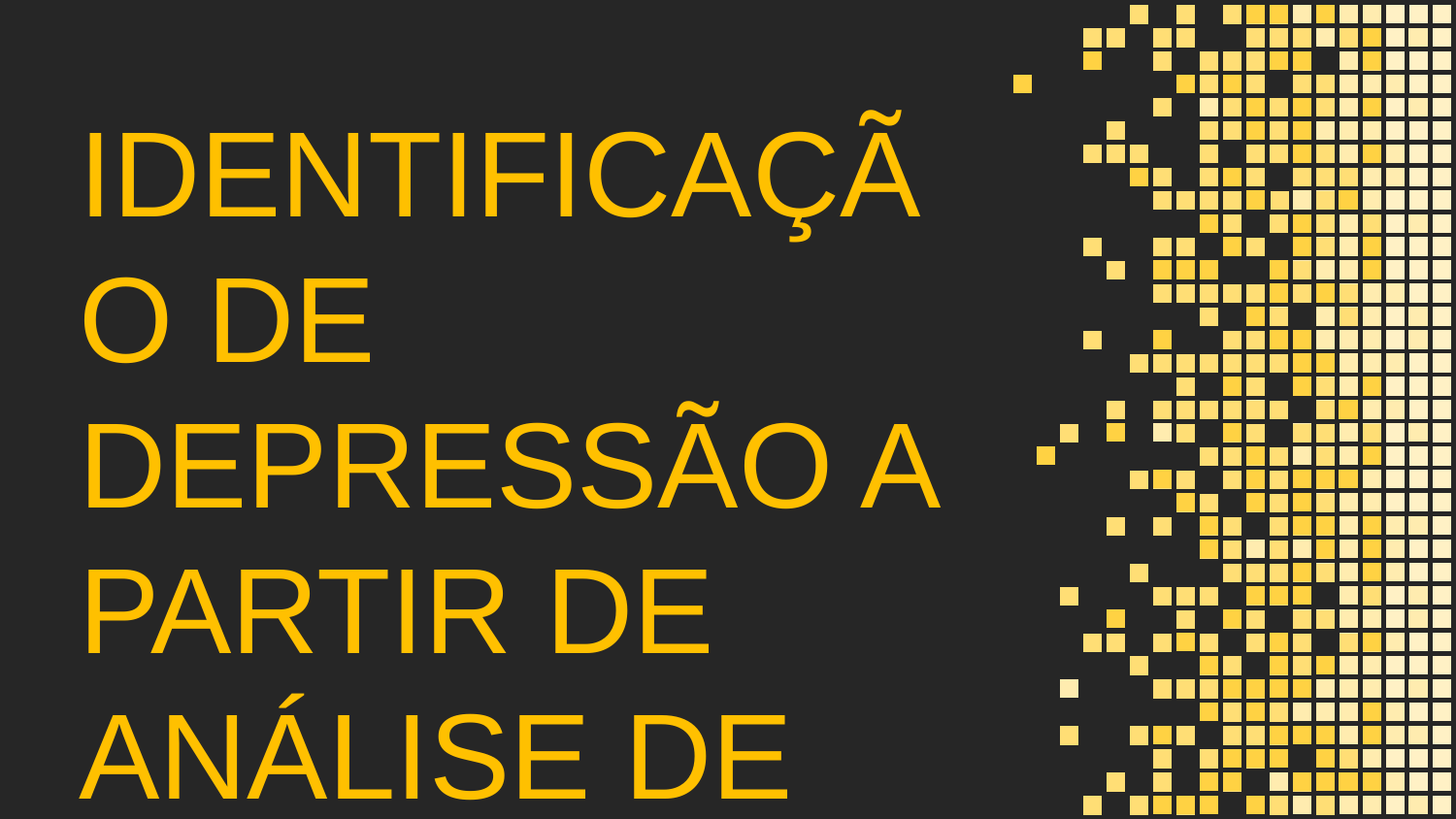

# IDENTIFICAÇÃO DE DEPRESSÃO A PARTIR DE ANÁLISE DE TEXTOS